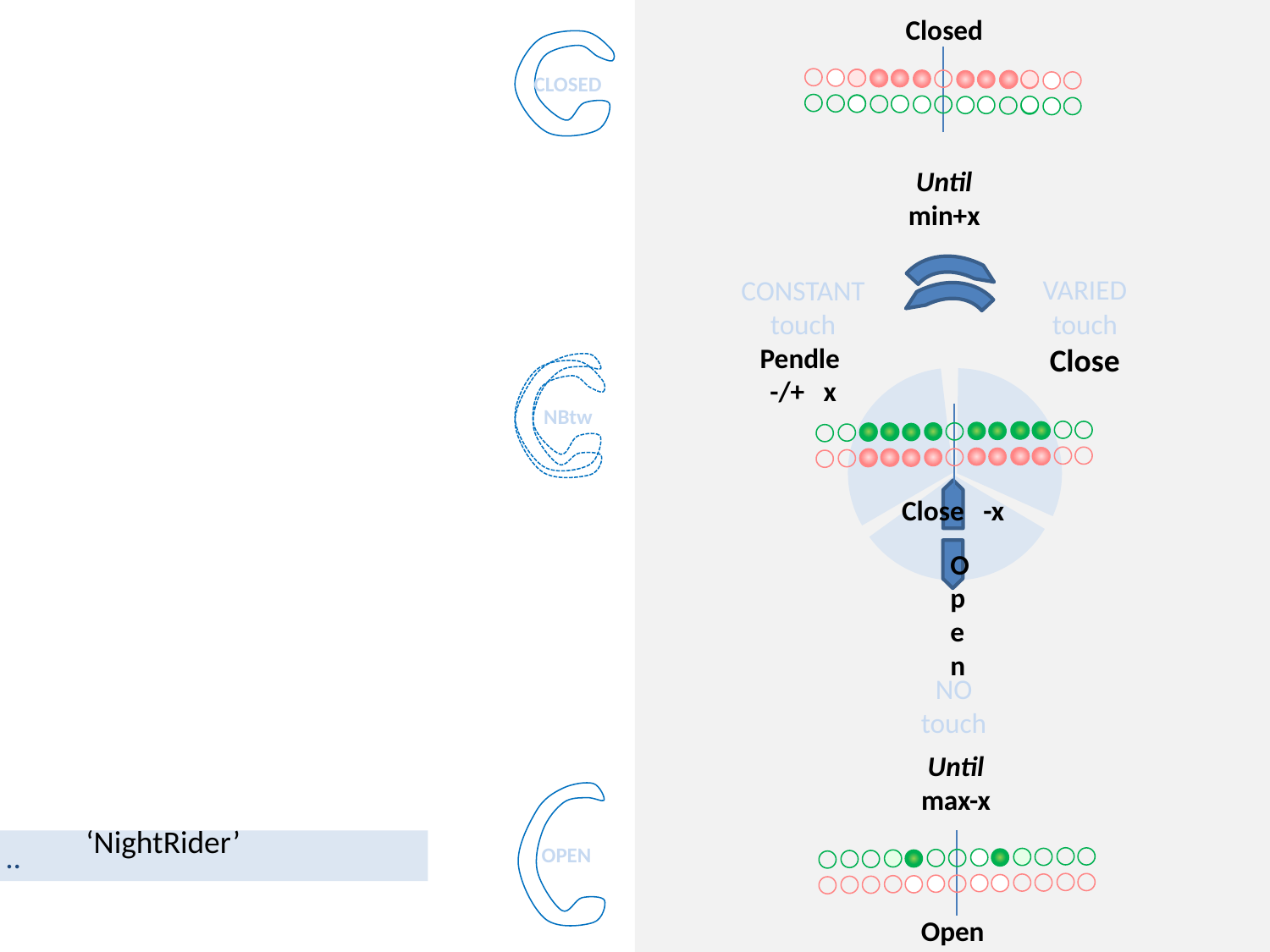

Closed
Until
min+x
CLOSED

CONSTANT
touch
Pendle
-/+   x
VARIED
touch
Close

NBtw

Close   -x
Open
NO
touch

Until
max-x

Open
  OPEN
‘NightRider’
..